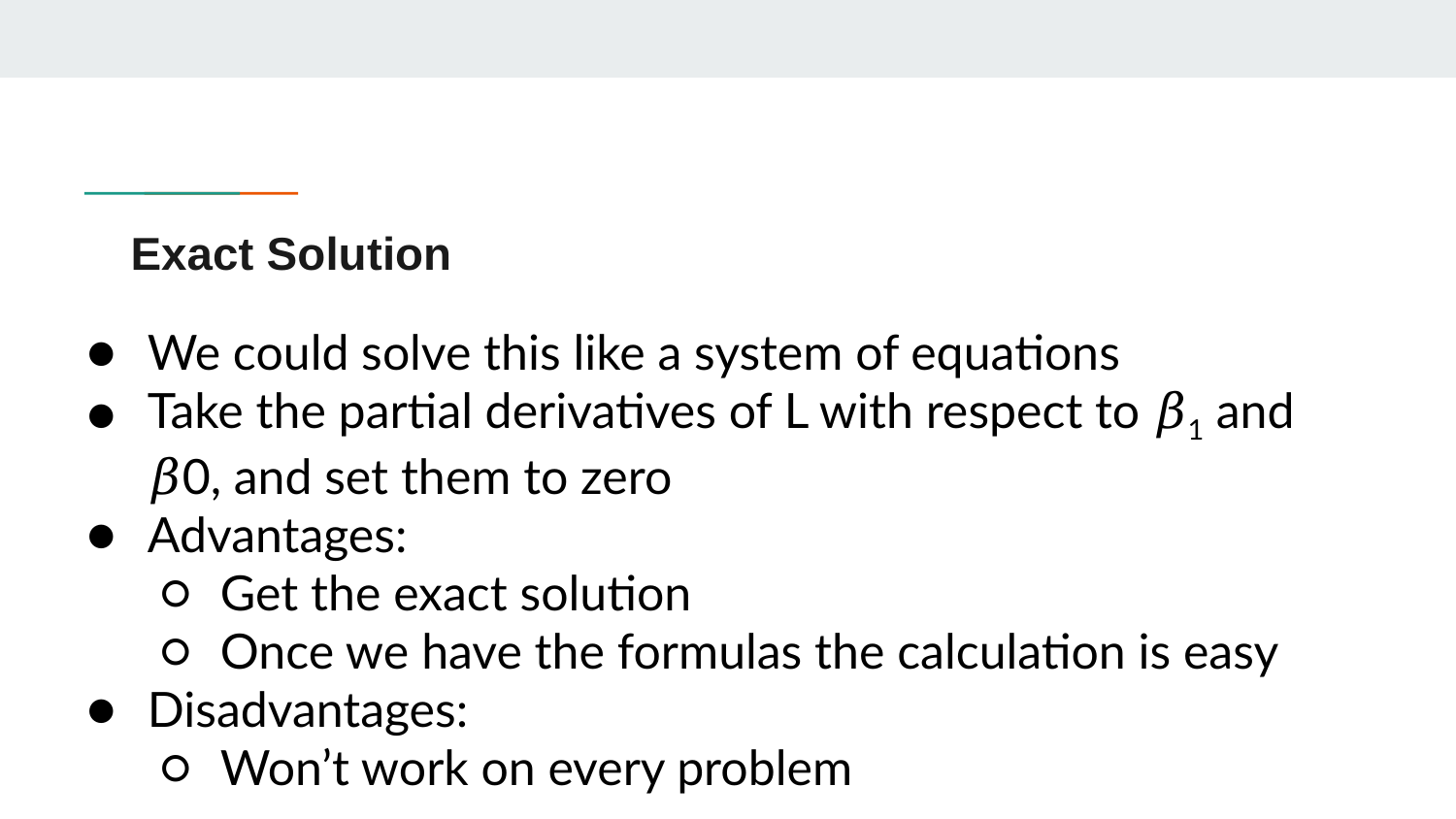

# Exact Solution
We could solve this like a system of equations
Take the partial derivatives of L with respect to 𝛽1 and 𝛽0, and set them to zero
Advantages:
Get the exact solution
Once we have the formulas the calculation is easy
Disadvantages:
Won’t work on every problem